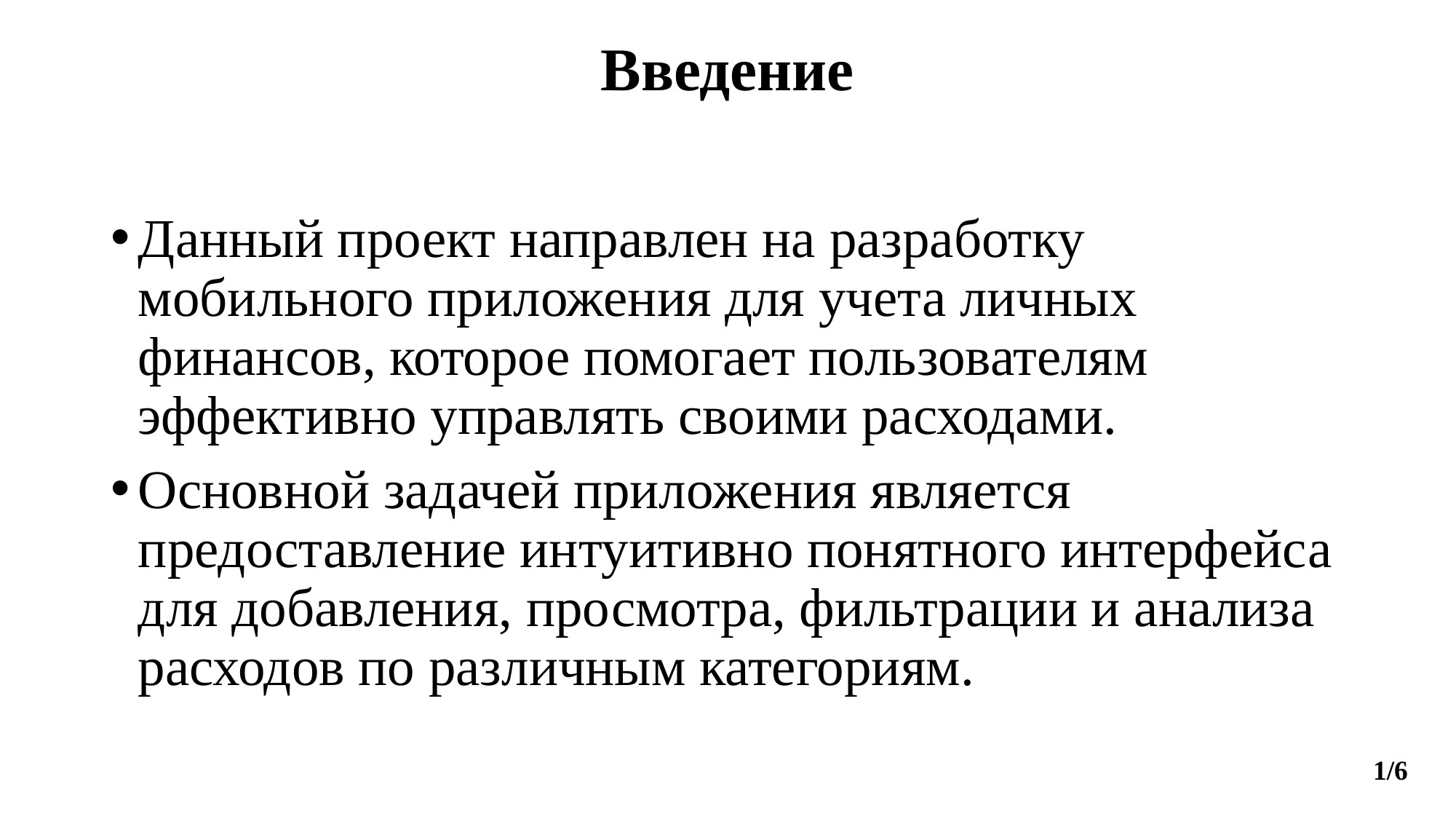

# Введение
Данный проект направлен на разработку мобильного приложения для учета личных финансов, которое помогает пользователям эффективно управлять своими расходами.
Основной задачей приложения является предоставление интуитивно понятного интерфейса для добавления, просмотра, фильтрации и анализа расходов по различным категориям.
1/6